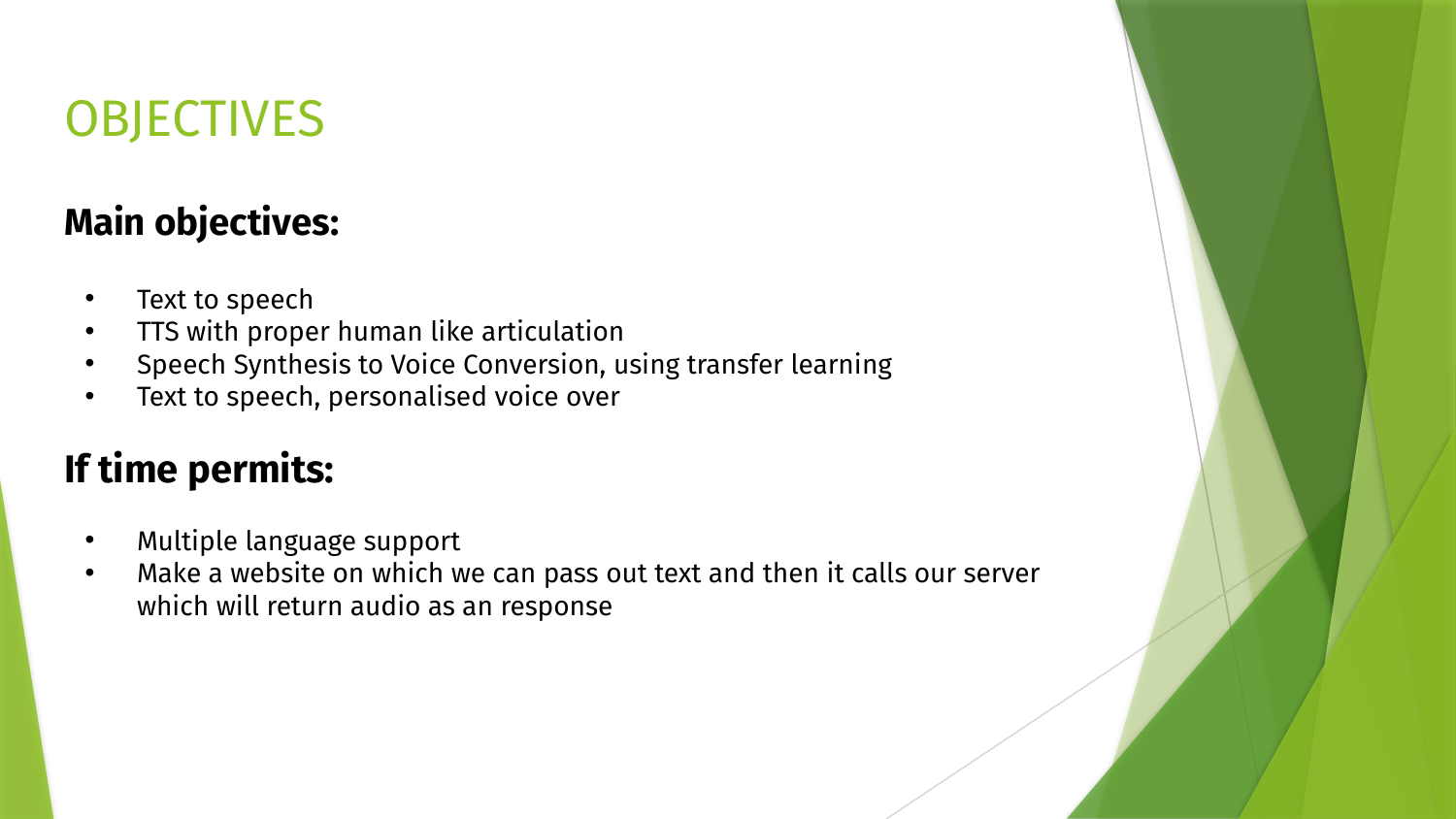

# OBJECTIVES
Main objectives:

Text to speech
TTS with proper human like articulation
Speech Synthesis to Voice Conversion, using transfer learning
Text to speech, personalised voice over

If time permits:

Multiple language support
Make a website on which we can pass out text and then it calls our server which will return audio as an response